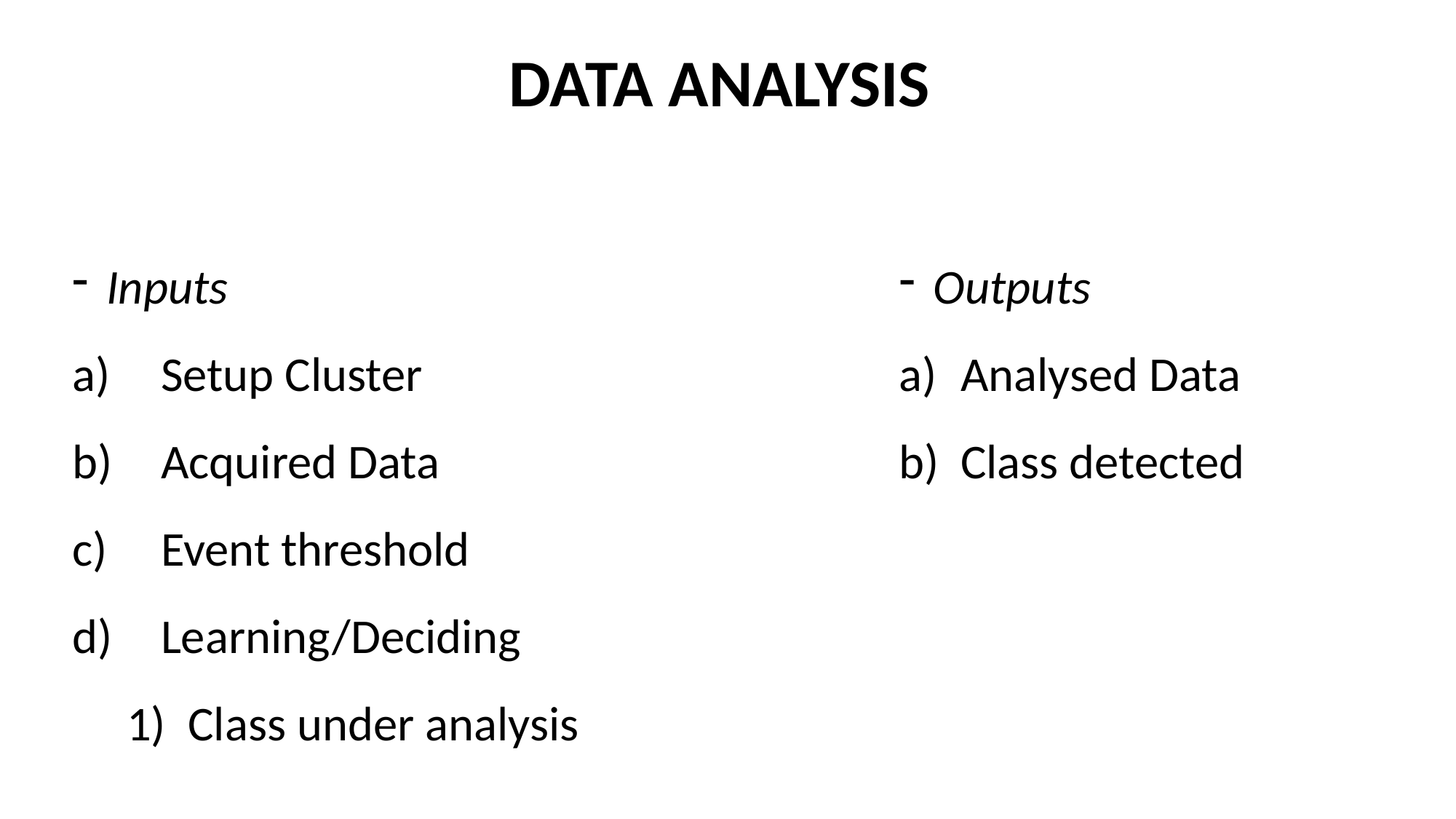

DATA ANALYSIS
Inputs
Setup Cluster
Acquired Data
Event threshold
Learning/Deciding
Class under analysis
Outputs
Analysed Data
Class detected